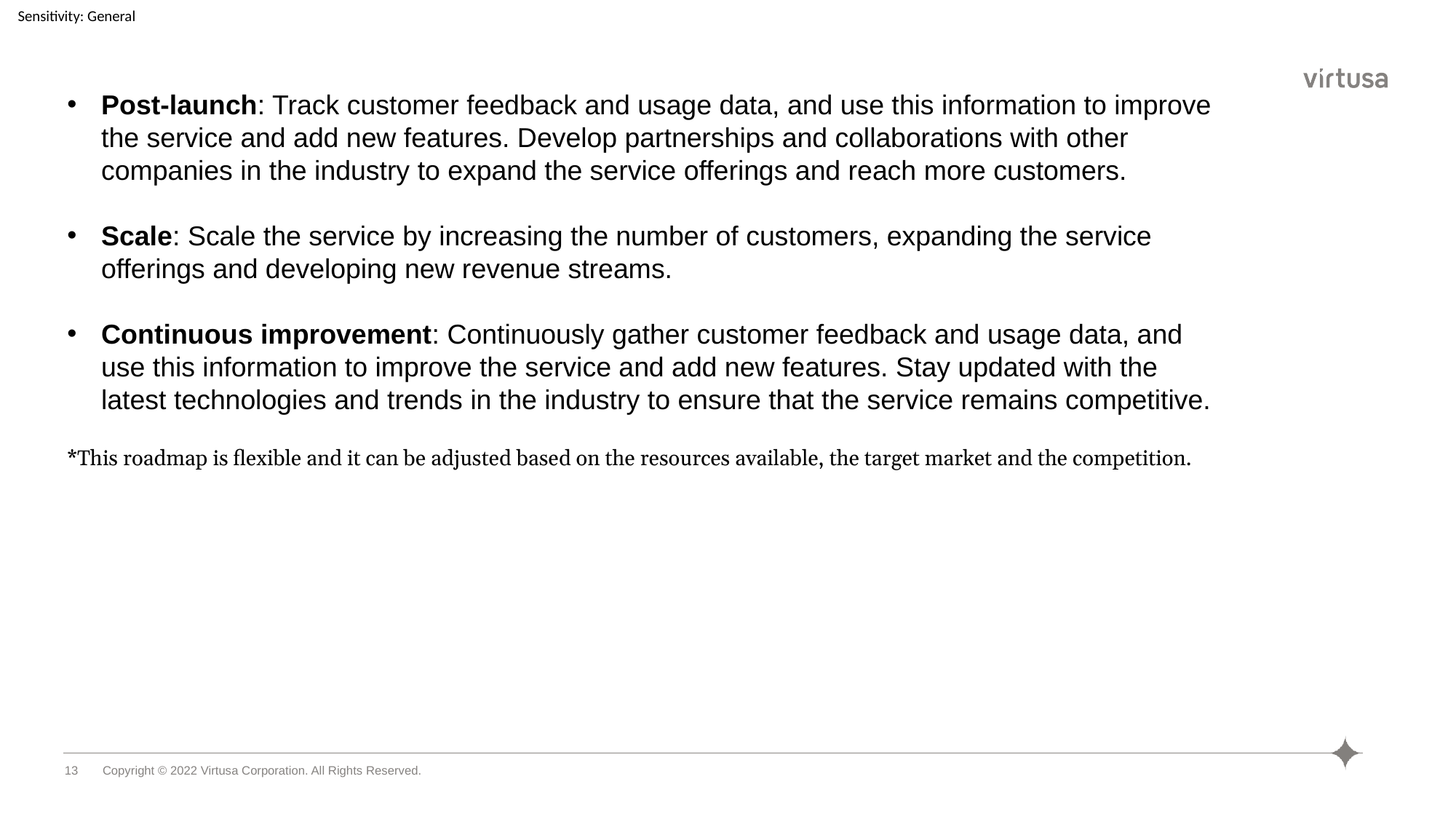

# Post-launch: Track customer feedback and usage data, and use this information to improve the service and add new features. Develop partnerships and collaborations with other companies in the industry to expand the service offerings and reach more customers.

Scale: Scale the service by increasing the number of customers, expanding the service offerings and developing new revenue streams.

Continuous improvement: Continuously gather customer feedback and usage data, and use this information to improve the service and add new features. Stay updated with the latest technologies and trends in the industry to ensure that the service remains competitive.

*This roadmap is flexible and it can be adjusted based on the resources available, the target market and the competition.